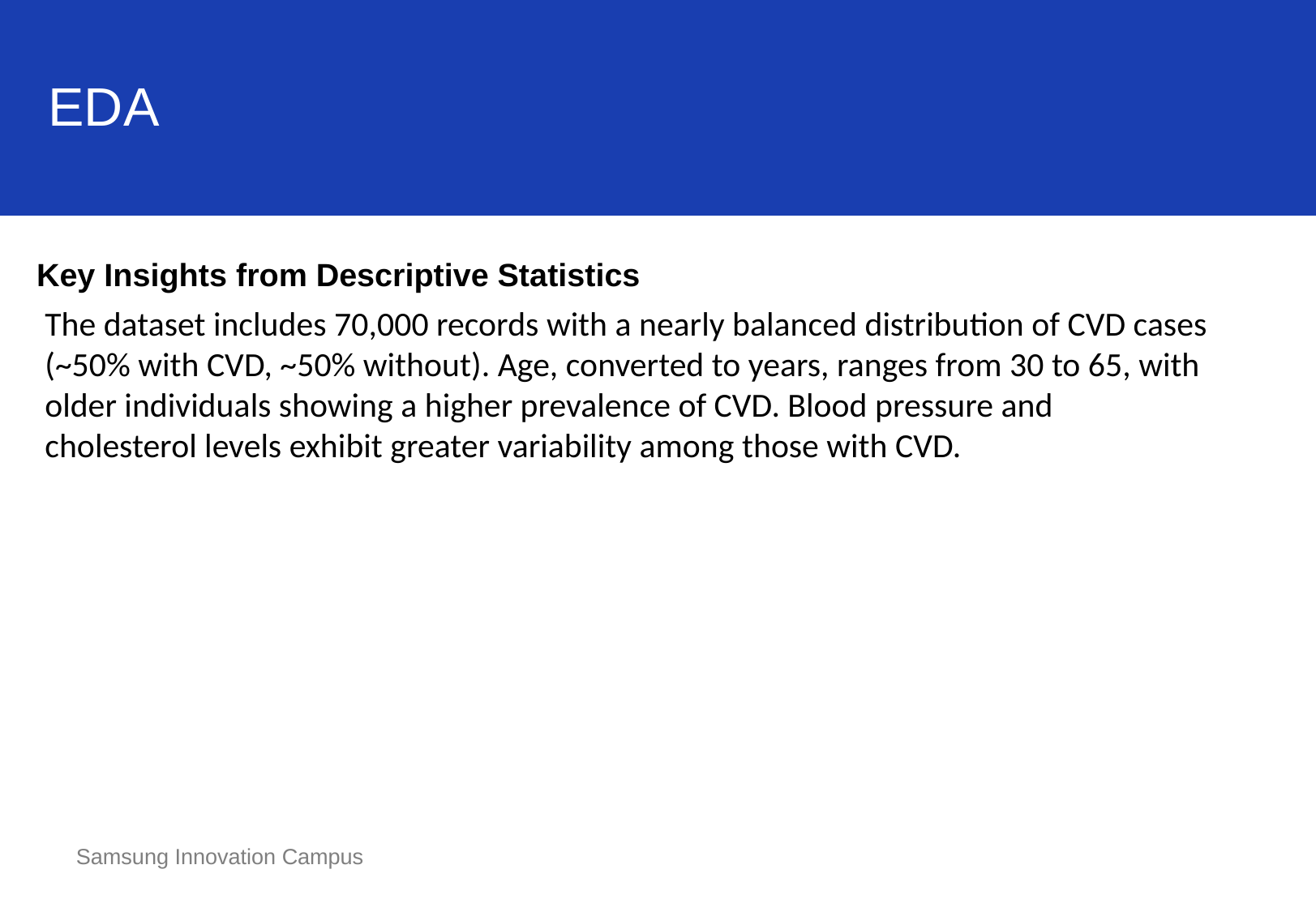

EDA
Key Insights from Descriptive Statistics

The dataset includes 70,000 records with a nearly balanced distribution of CVD cases (~50% with CVD, ~50% without). Age, converted to years, ranges from 30 to 65, with older individuals showing a higher prevalence of CVD. Blood pressure and cholesterol levels exhibit greater variability among those with CVD.

Samsung Innovation Campus